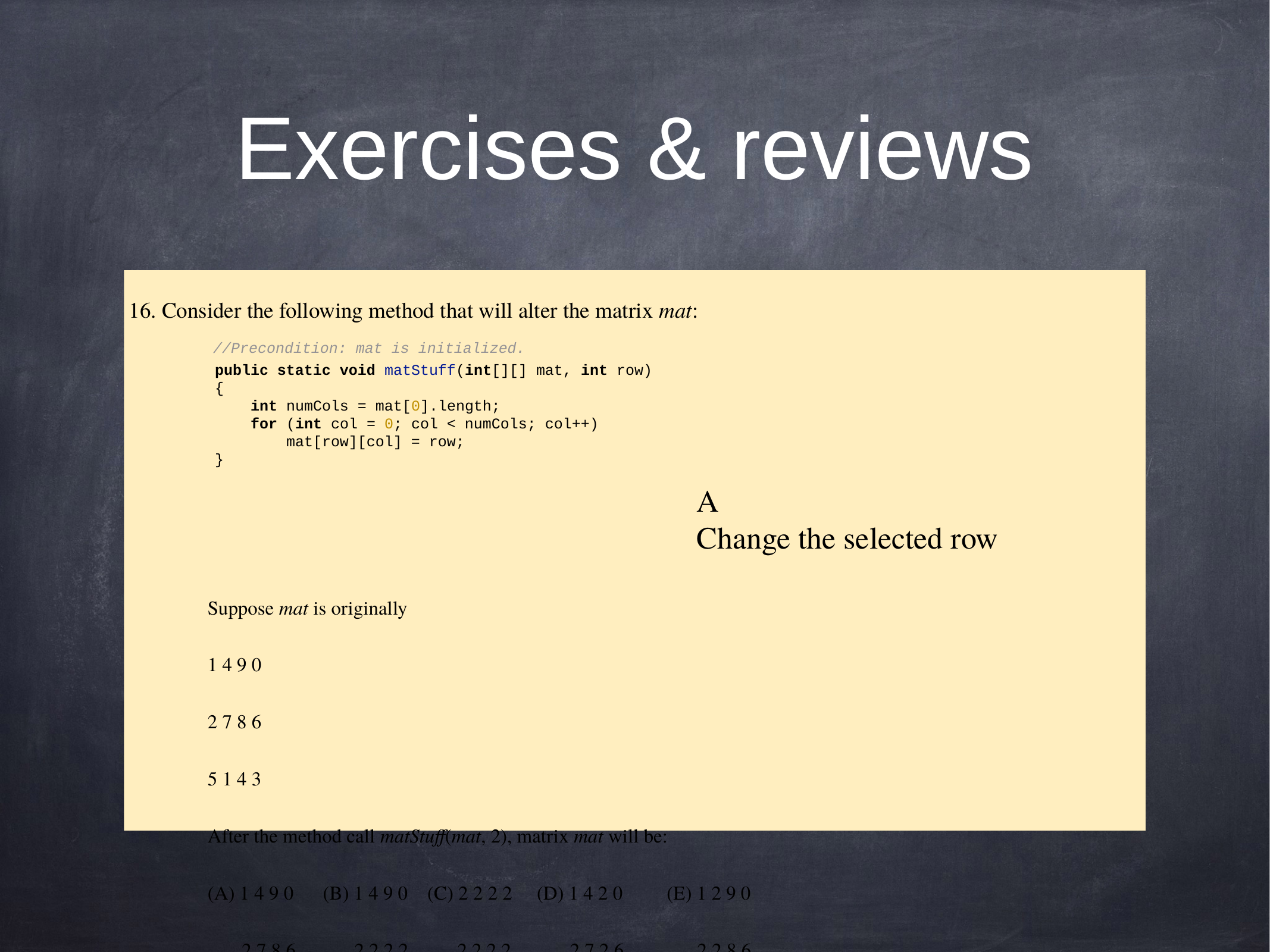

# Exercises & reviews
16. Consider the following method that will alter the matrix mat:

Suppose mat is originally
1 4 9 0
2 7 8 6
5 1 4 3
After the method call matStuff(mat, 2), matrix mat will be:
(A) 1 4 9 0      (B) 1 4 9 0    (C) 2 2 2 2     (D) 1 4 2 0         (E) 1 2 9 0
       2 7 8 6            2 2 2 2          2 2 2 2            2 7 2 6               2 2 8 6
       2 2 2 2            5 1 4 3          2 2 2 2            5 1 2 3               5 2 4 3
//Precondition: mat is initialized.
public static void matStuff(int[][] mat, int row)
{
    int numCols = mat[0].length;
    for (int col = 0; col < numCols; col++)
        mat[row][col] = row;
}
A
Change the selected row